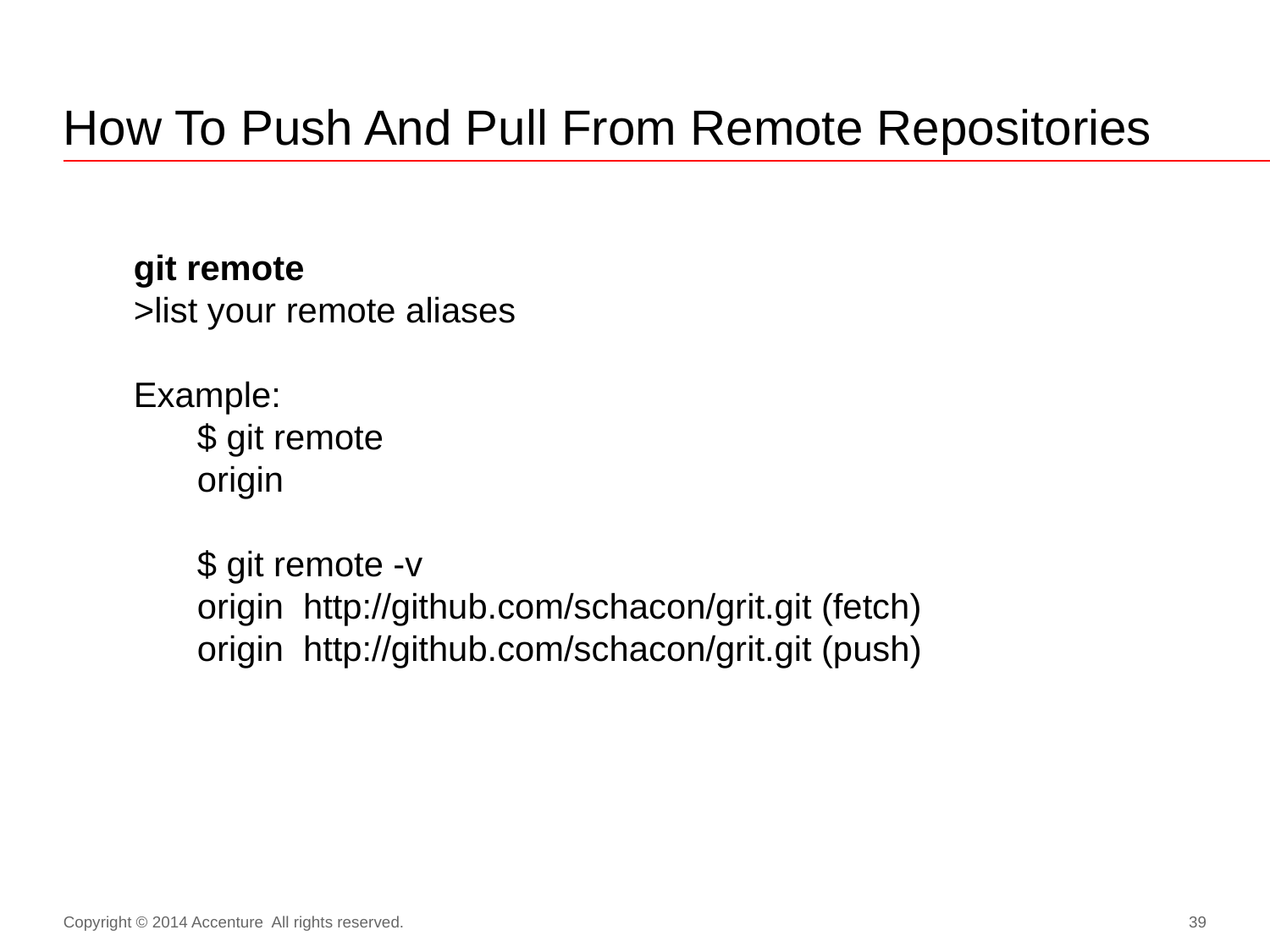

# How To Push And Pull From Remote Repositories
git remote
>list your remote aliases

Example:
$ git remote
origin

$ git remote -v
origin  http://github.com/schacon/grit.git (fetch)
origin  http://github.com/schacon/grit.git (push)
Copyright © 2014 Accenture  All rights reserved.
39